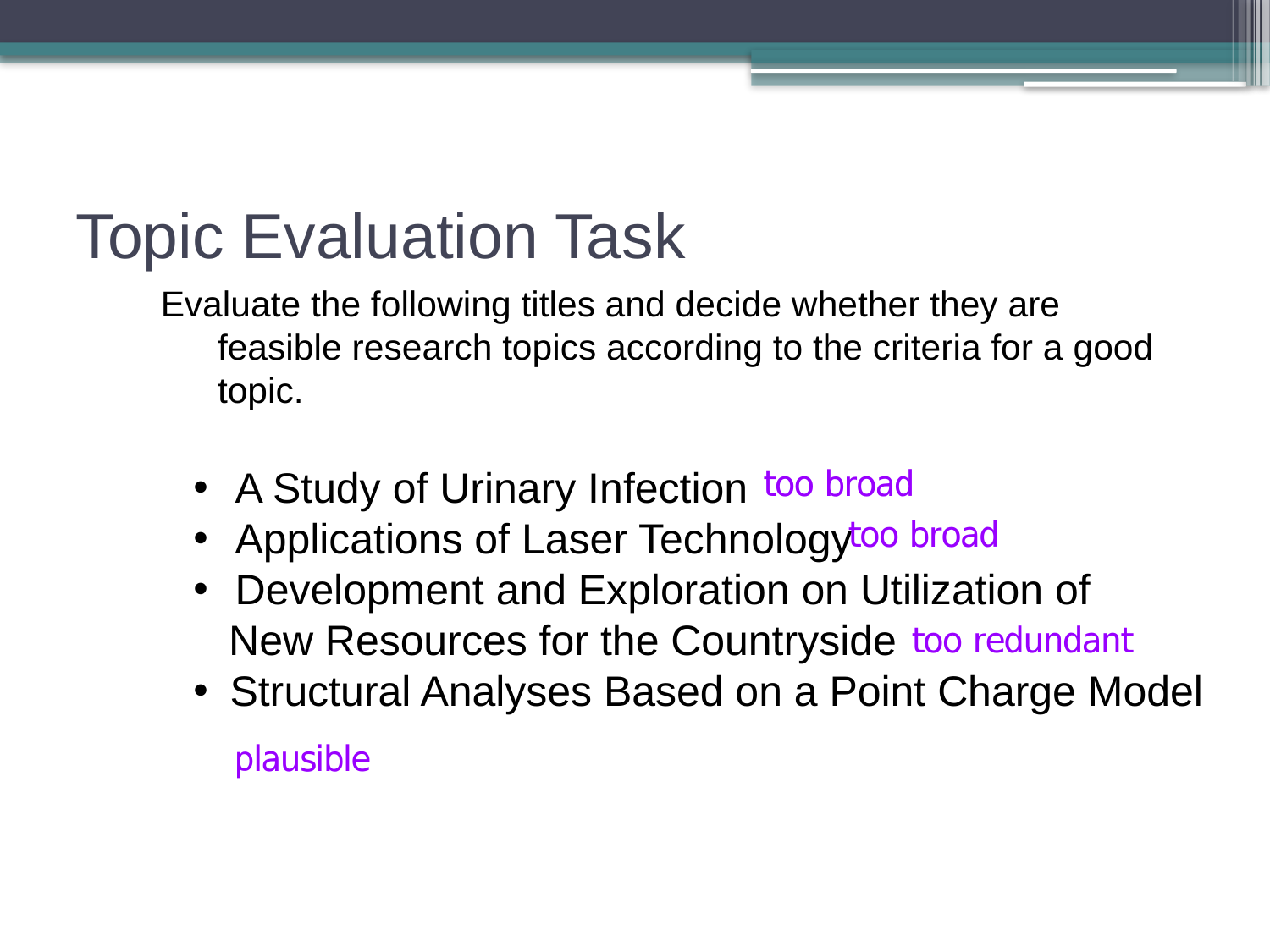

# Topic Evaluation Task
Evaluate the following titles and decide whether they are feasible research topics according to the criteria for a good topic.

 A Study of Urinary Infection
 Applications of Laser Technology
 Development and Exploration on Utilization of
   New Resources for the Countryside
 Structural Analyses Based on a Point Charge Model

too broad
too broad
too redundant
plausible